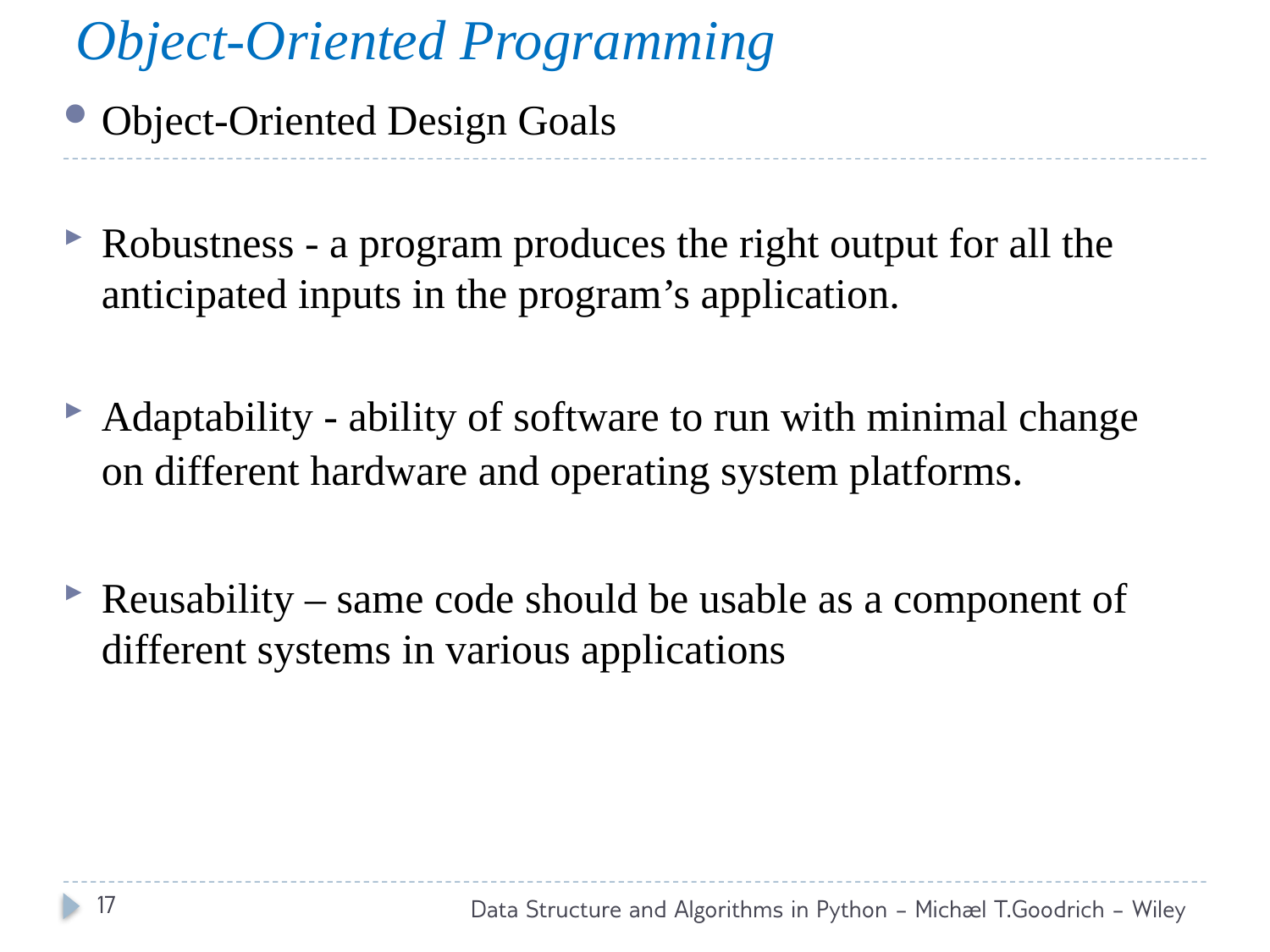

Object-Oriented Programming
Object-Oriented Design Goals

Robustness - a program produces the right output for all the anticipated inputs in the program’s application.

Adaptability - ability of software to run with minimal change on different hardware and operating system platforms.

Reusability – same code should be usable as a component of different systems in various applications

17
Data Structure and Algorithms in Python – Michael T.Goodrich – Wiley